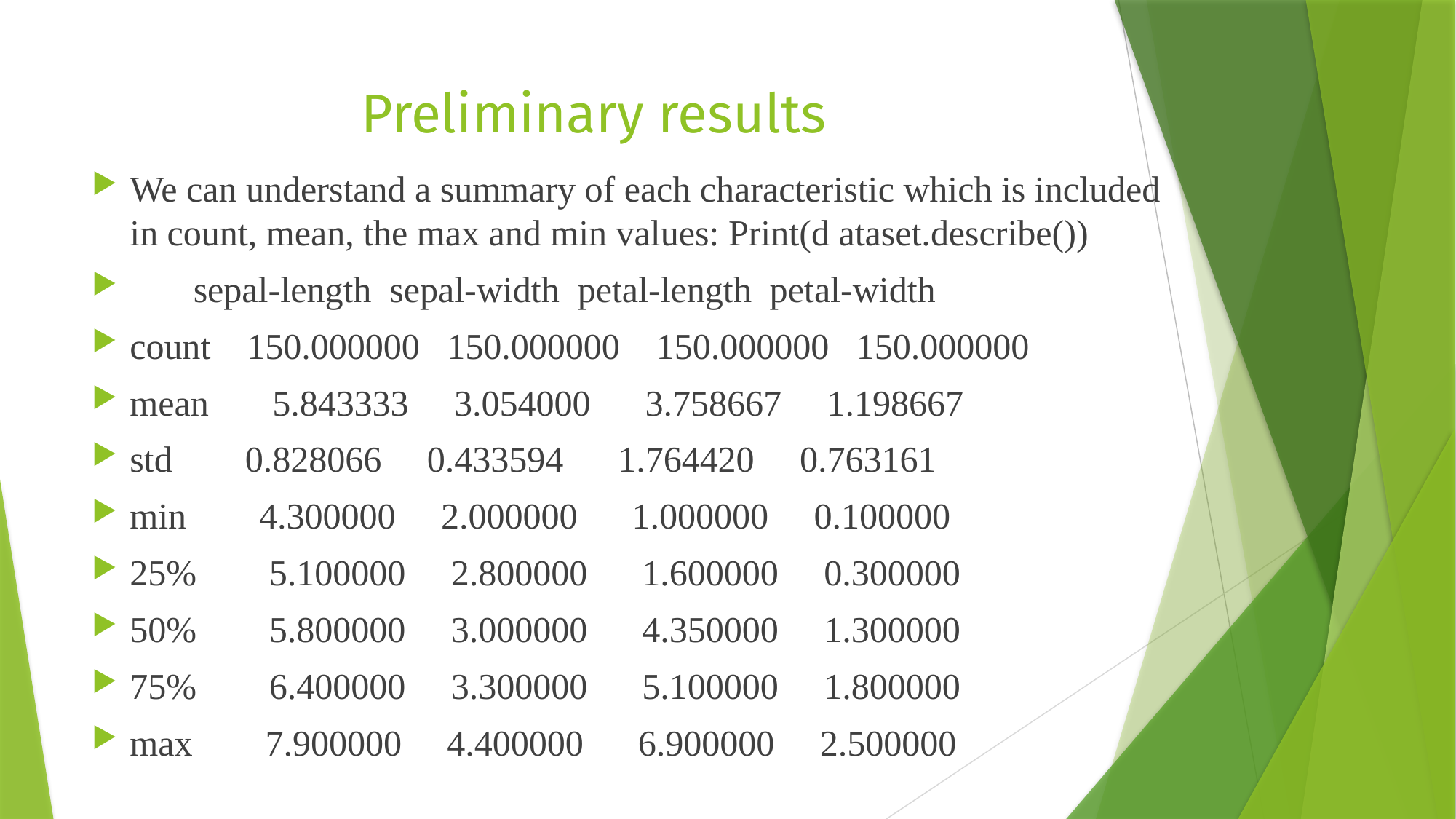

# Preliminary results
We can understand a summary of each characteristic which is included in count, mean, the max and min values: Print(d ataset.describe())
       sepal-length  sepal-width  petal-length  petal-width
count    150.000000   150.000000    150.000000   150.000000
mean       5.843333     3.054000      3.758667     1.198667
std        0.828066     0.433594      1.764420     0.763161
min        4.300000     2.000000      1.000000     0.100000
25%        5.100000     2.800000      1.600000     0.300000
50%        5.800000     3.000000      4.350000     1.300000
75%        6.400000     3.300000      5.100000     1.800000
max        7.900000     4.400000      6.900000     2.500000